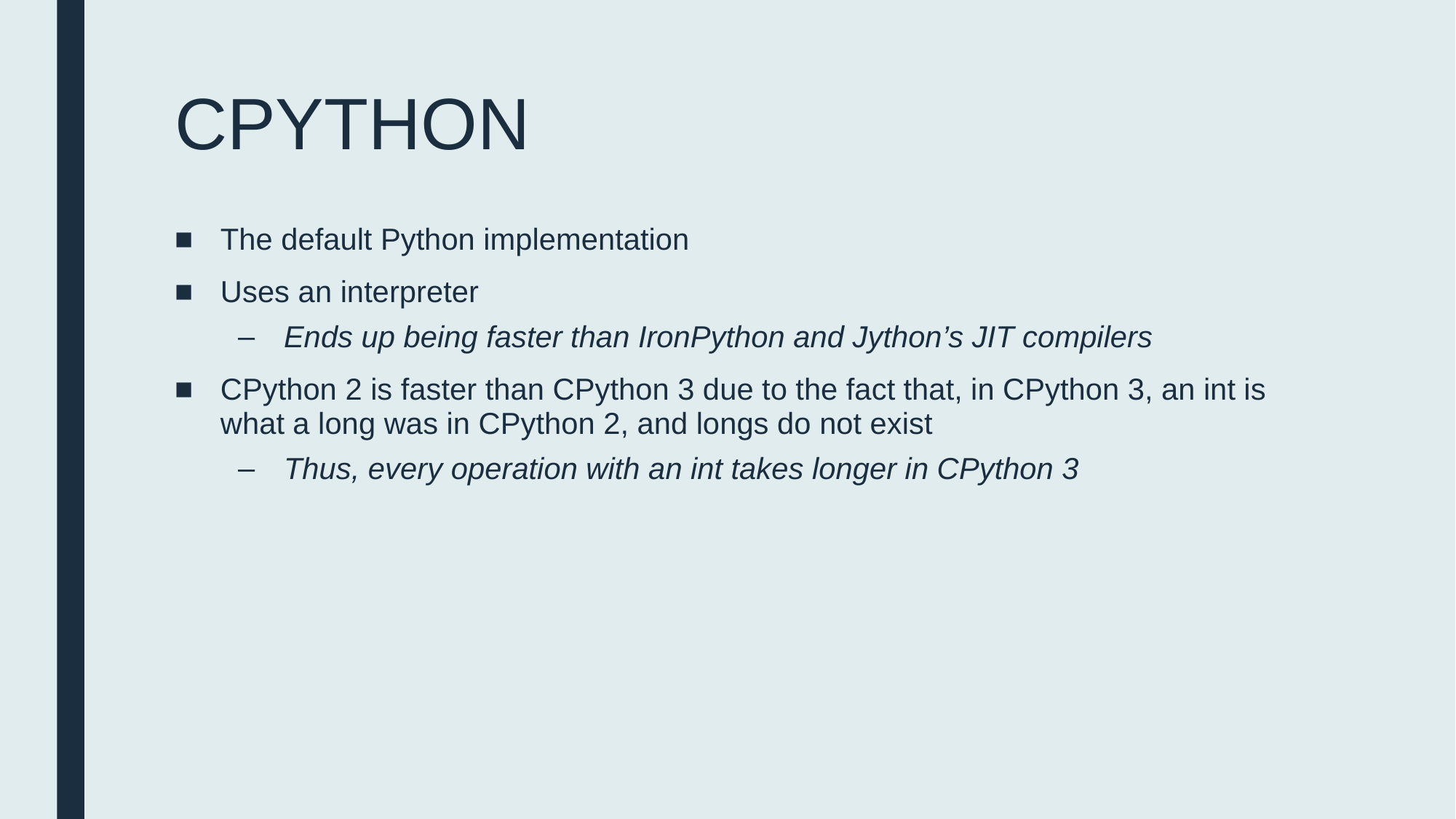

# CPYTHON
The default Python implementation
Uses an interpreter
Ends up being faster than IronPython and Jython’s JIT compilers
CPython 2 is faster than CPython 3 due to the fact that, in CPython 3, an int is what a long was in CPython 2, and longs do not exist
Thus, every operation with an int takes longer in CPython 3